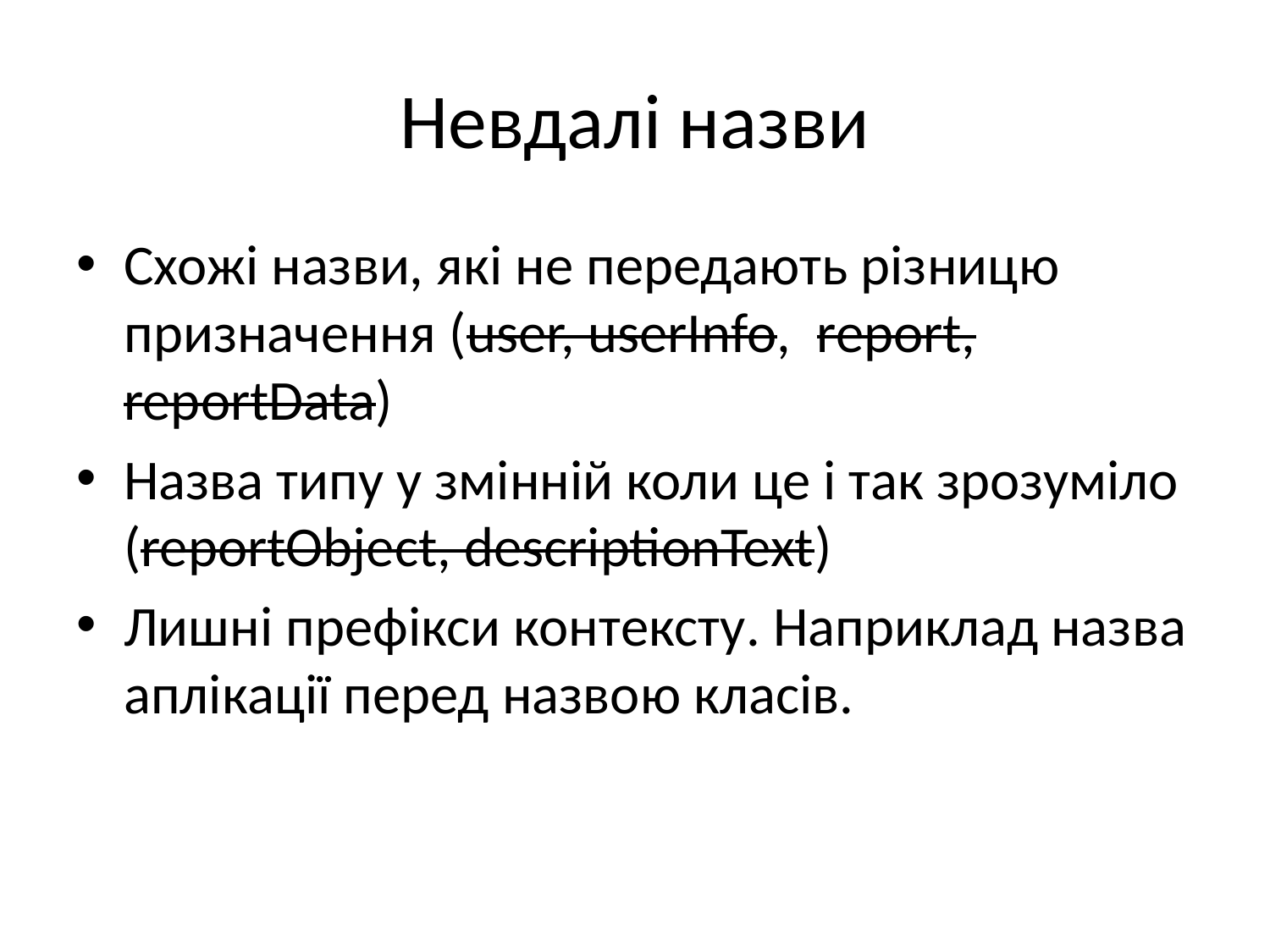

# Невдалі назви
Схожі назви, які не передають різницю призначення (user, userInfo,  report, reportData)
Назва типу у змінній коли це і так зрозуміло (reportObject, descriptionText)
Лишні префікси контексту. Наприклад назва аплікації перед назвою класів.